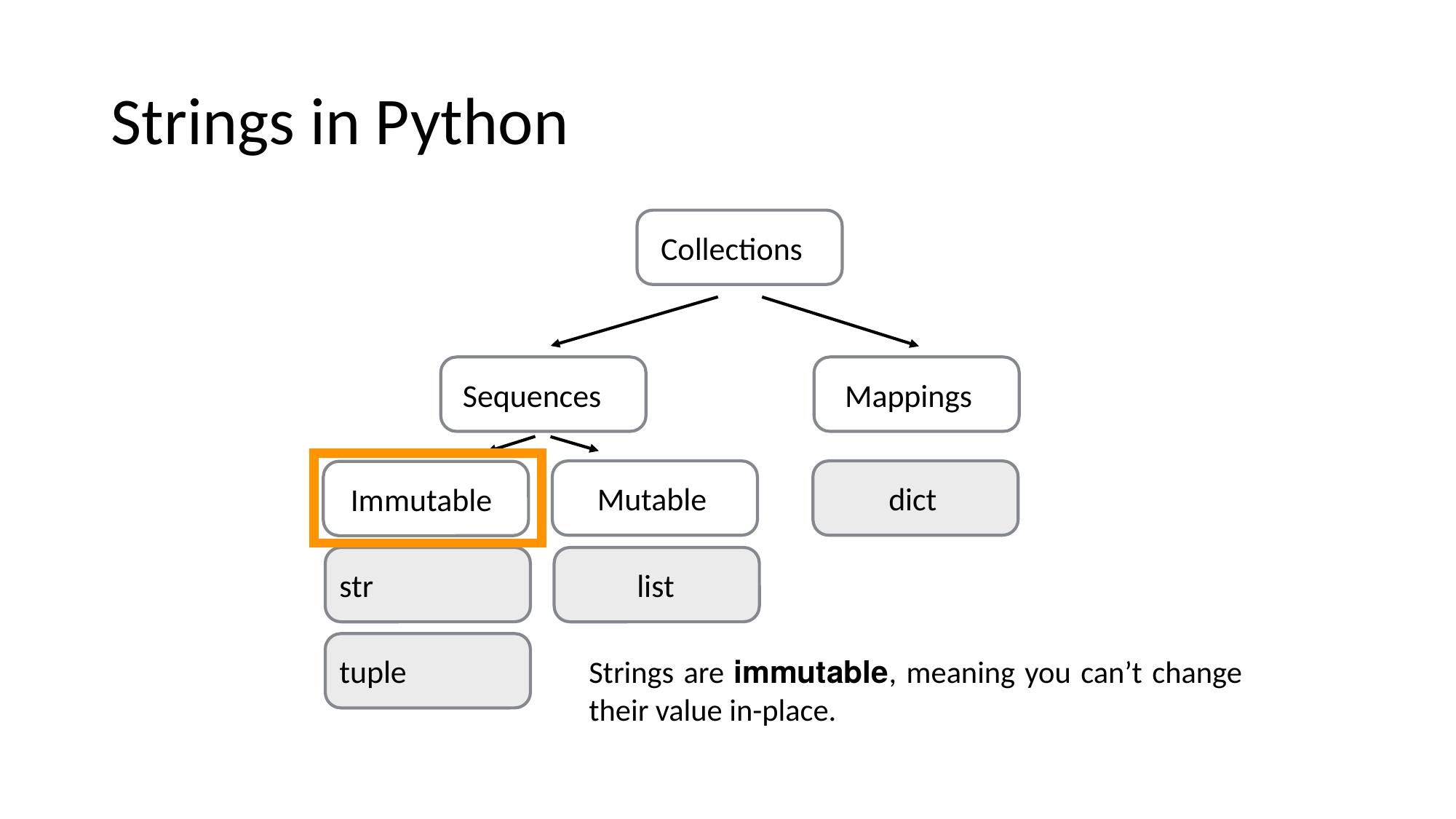

# Strings in Python

Collections

Sequences
Mappings

Mutable
dict
Immutable

str
list

tuple
Strings are immutable, meaning you can’t change their value in-place.